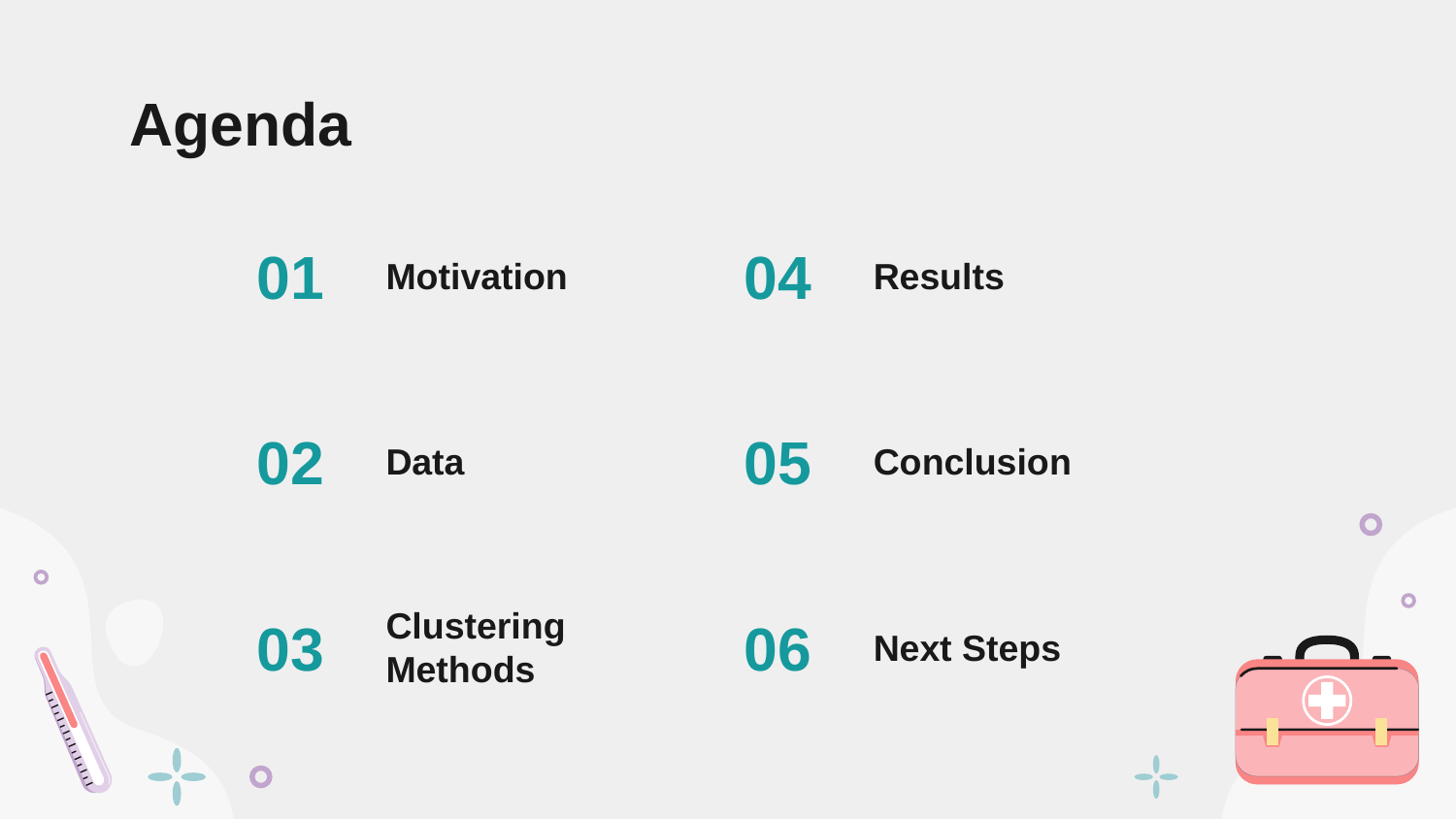

# Agenda
01
Motivation
04
Results
02
Data
05
Conclusion
03
Clustering Methods
06
Next Steps